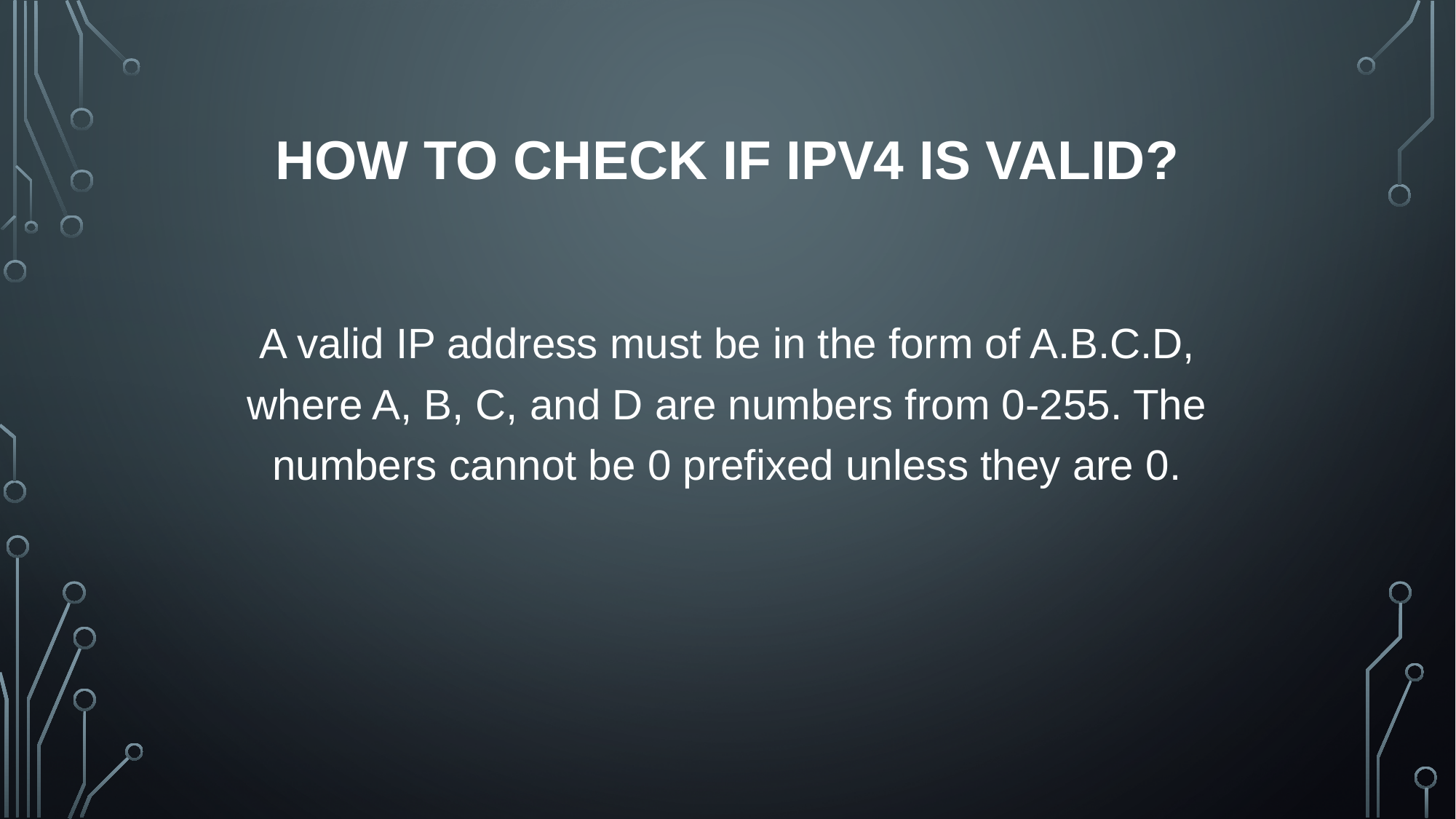

# How to check if IPv4 is valid?
A valid IP address must be in the form of A.B.C.D, where A, B, C, and D are numbers from 0-255. The numbers cannot be 0 prefixed unless they are 0.